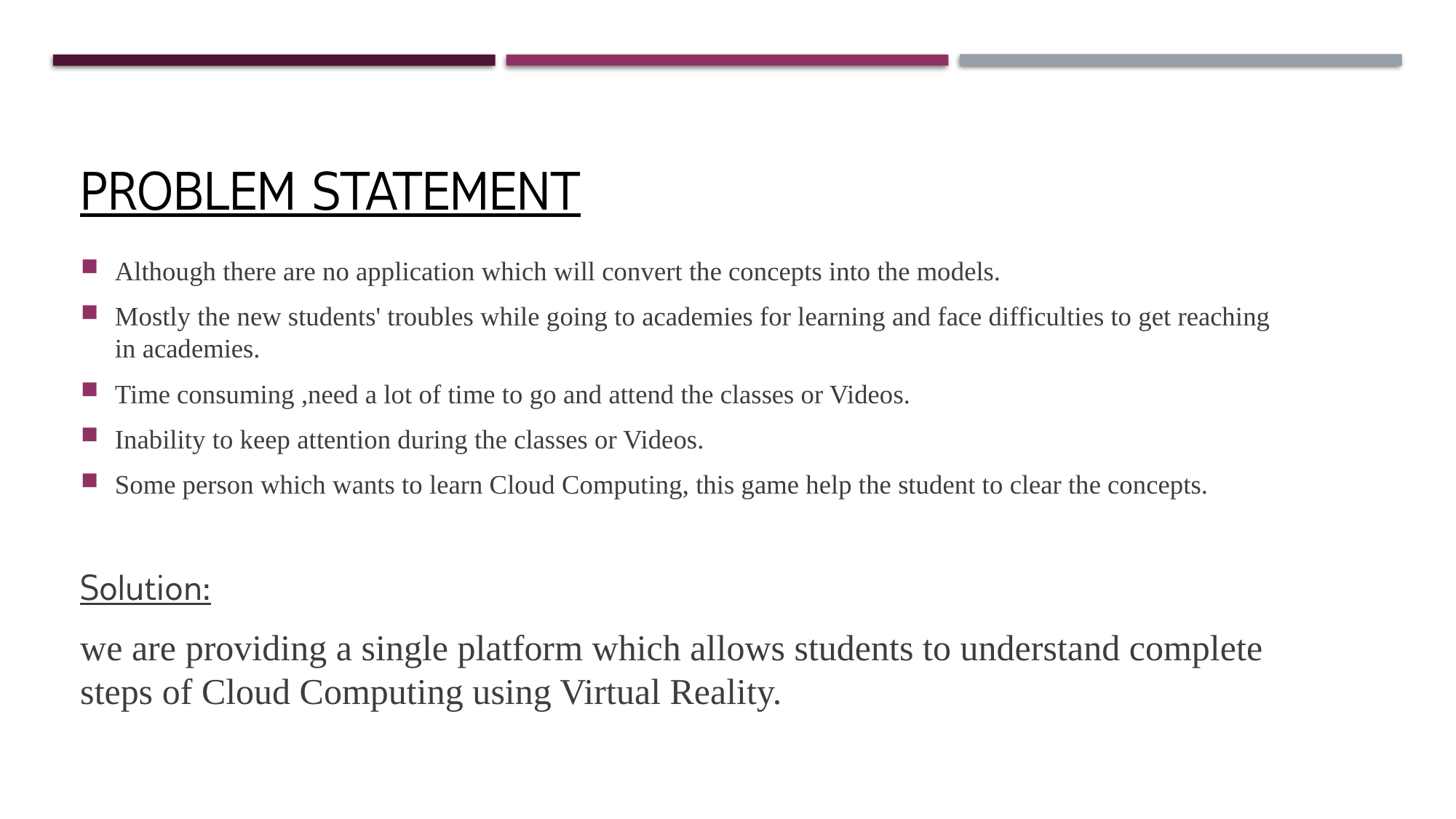

# Problem statement
Although there are no application which will convert the concepts into the models.
Mostly the new students' troubles while going to academies for learning and face difficulties to get reaching in academies.
Time consuming ,need a lot of time to go and attend the classes or Videos.
Inability to keep attention during the classes or Videos.
Some person which wants to learn Cloud Computing, this game help the student to clear the concepts.

Solution:
we are providing a single platform which allows students to understand complete steps of Cloud Computing using Virtual Reality.